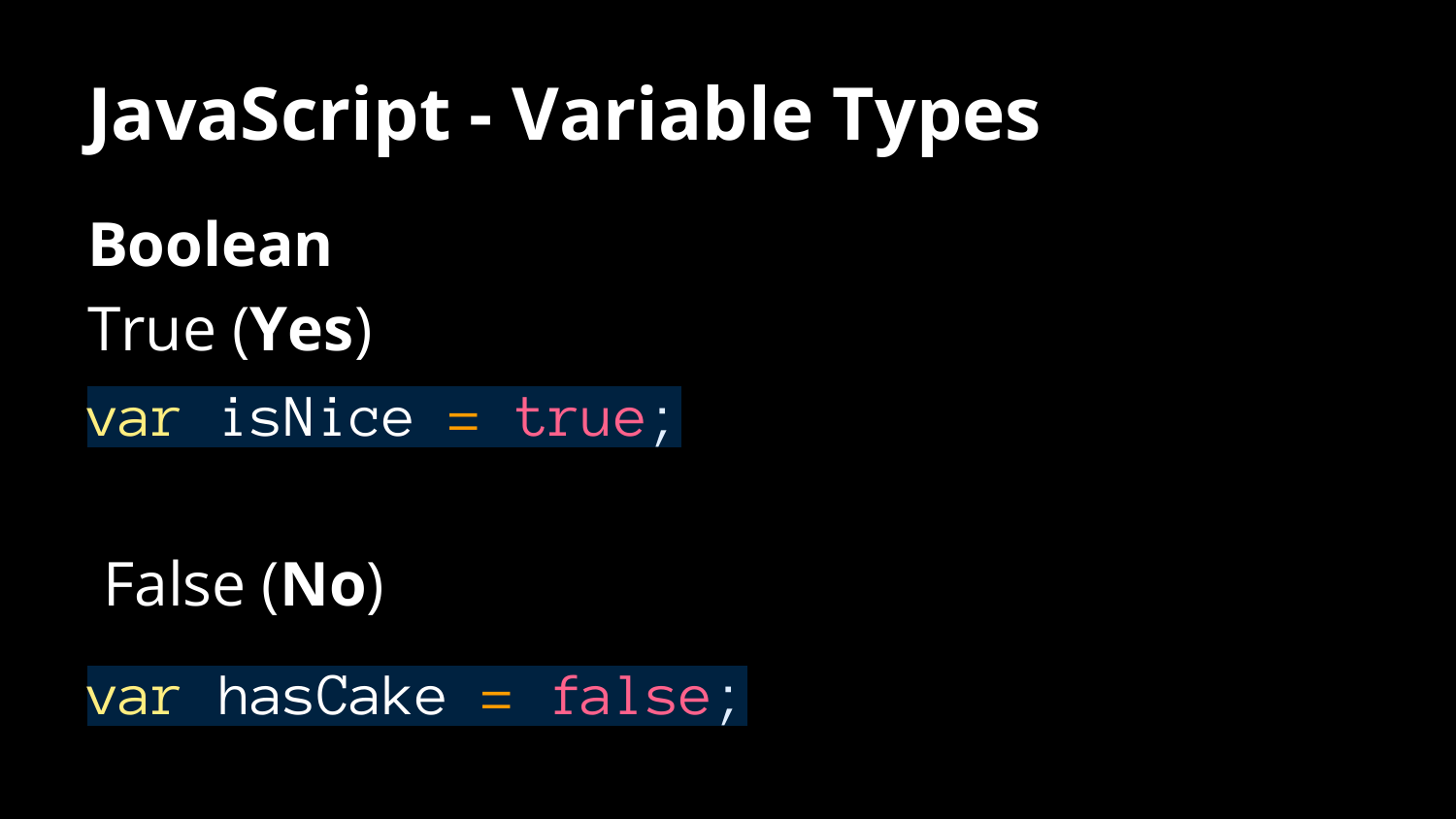

# JavaScript - Variable Types
Boolean
True (Yes)
var isNice = true;

 False (No)
var hasCake = false;